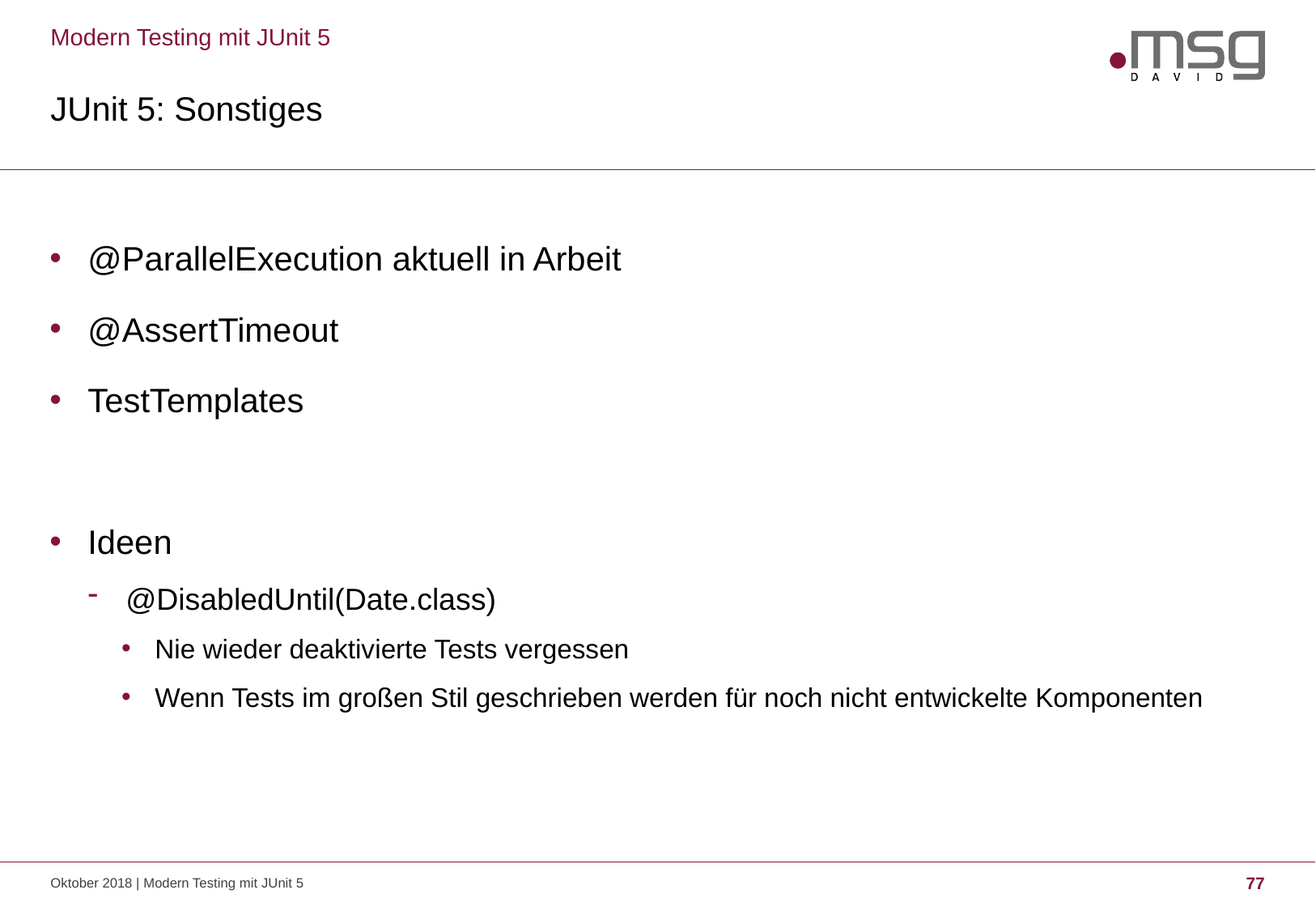

Modern Testing mit JUnit 5
# JUnit 5: Sonstiges
@ParallelExecution aktuell in Arbeit
@AssertTimeout
TestTemplates

Ideen
@DisabledUntil(Date.class)
Nie wieder deaktivierte Tests vergessen
Wenn Tests im großen Stil geschrieben werden für noch nicht entwickelte Komponenten

Oktober 2018 | Modern Testing mit JUnit 5
77